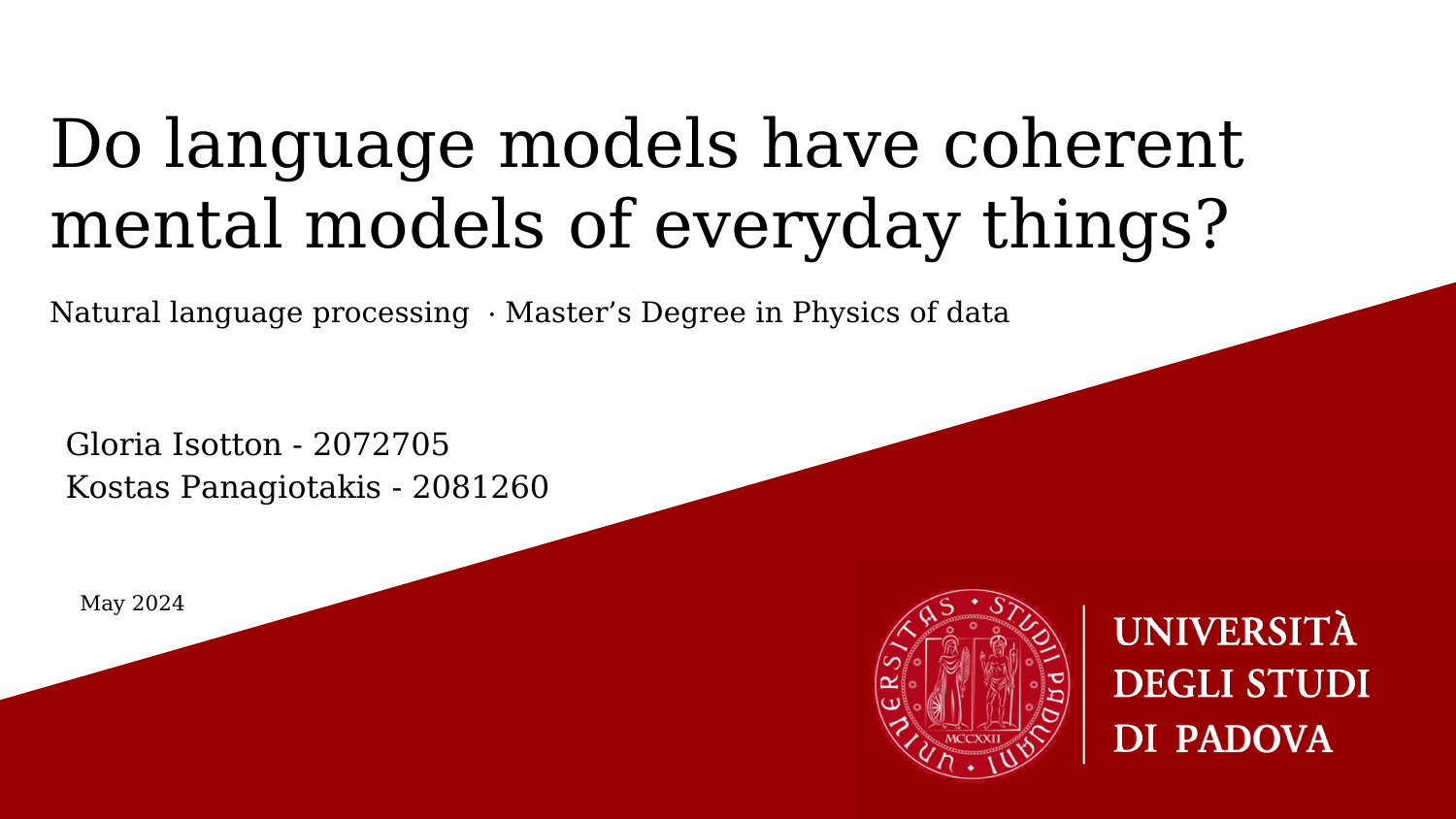

# Do language models have coherent mental models of everyday things?

Natural language processing  · Master’s Degree in Physics of data
Gloria Isotton - 2072705
Kostas Panagiotakis - 2081260
May 2024